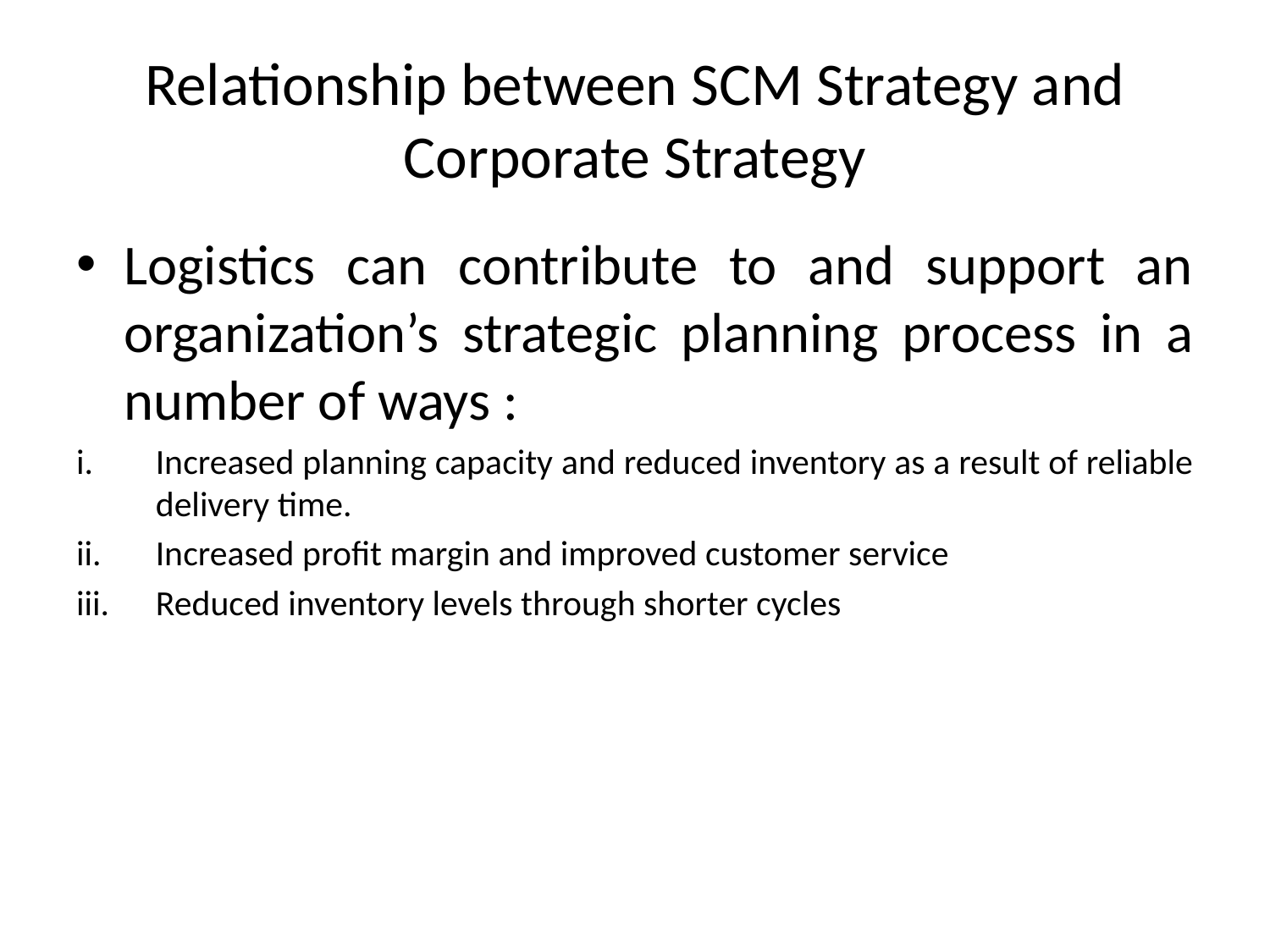

# Relationship between SCM Strategy and Corporate Strategy
Logistics can contribute to and support an organization’s strategic planning process in a number of ways :
Increased planning capacity and reduced inventory as a result of reliable delivery time.
Increased profit margin and improved customer service
Reduced inventory levels through shorter cycles